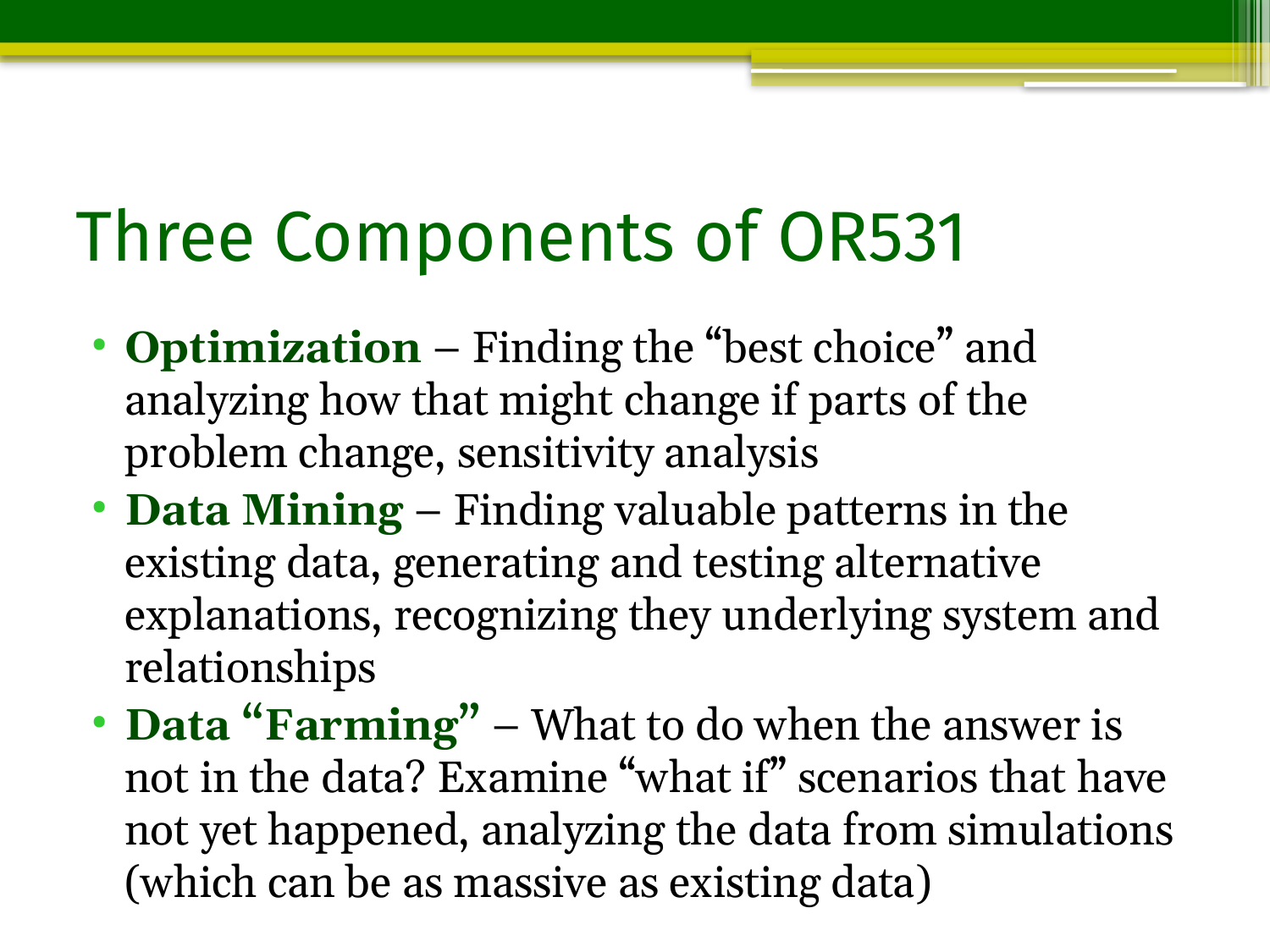

# Three Components of OR531
Optimization – Finding the “best choice” and analyzing how that might change if parts of the problem change, sensitivity analysis
Data Mining – Finding valuable patterns in the existing data, generating and testing alternative explanations, recognizing they underlying system and relationships
Data “Farming” – What to do when the answer is not in the data? Examine “what if” scenarios that have not yet happened, analyzing the data from simulations (which can be as massive as existing data)